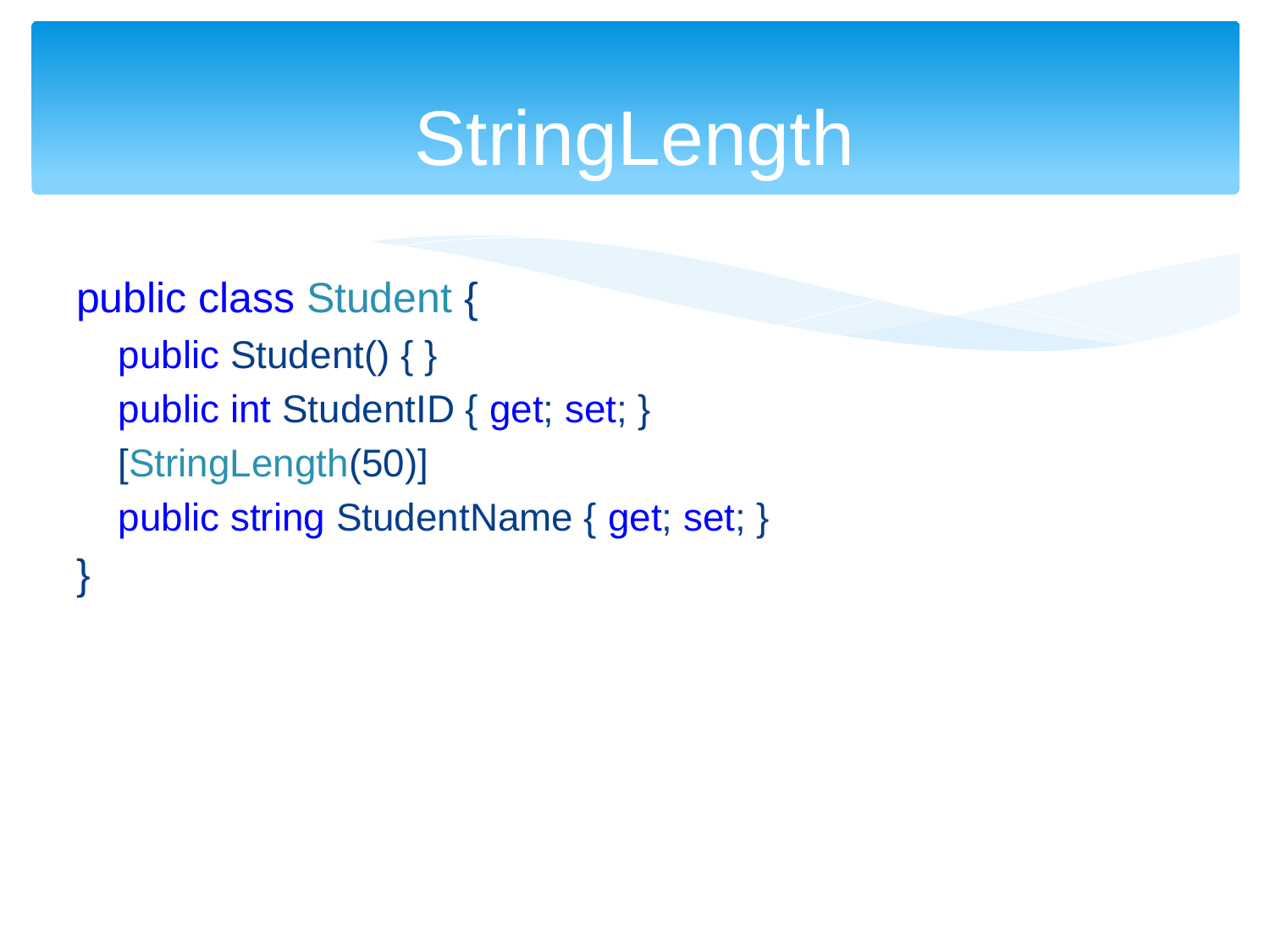

# StringLength
public class Student {
public Student() { }
public int StudentID { get; set; }
[StringLength(50)]
public string StudentName { get; set; }
}